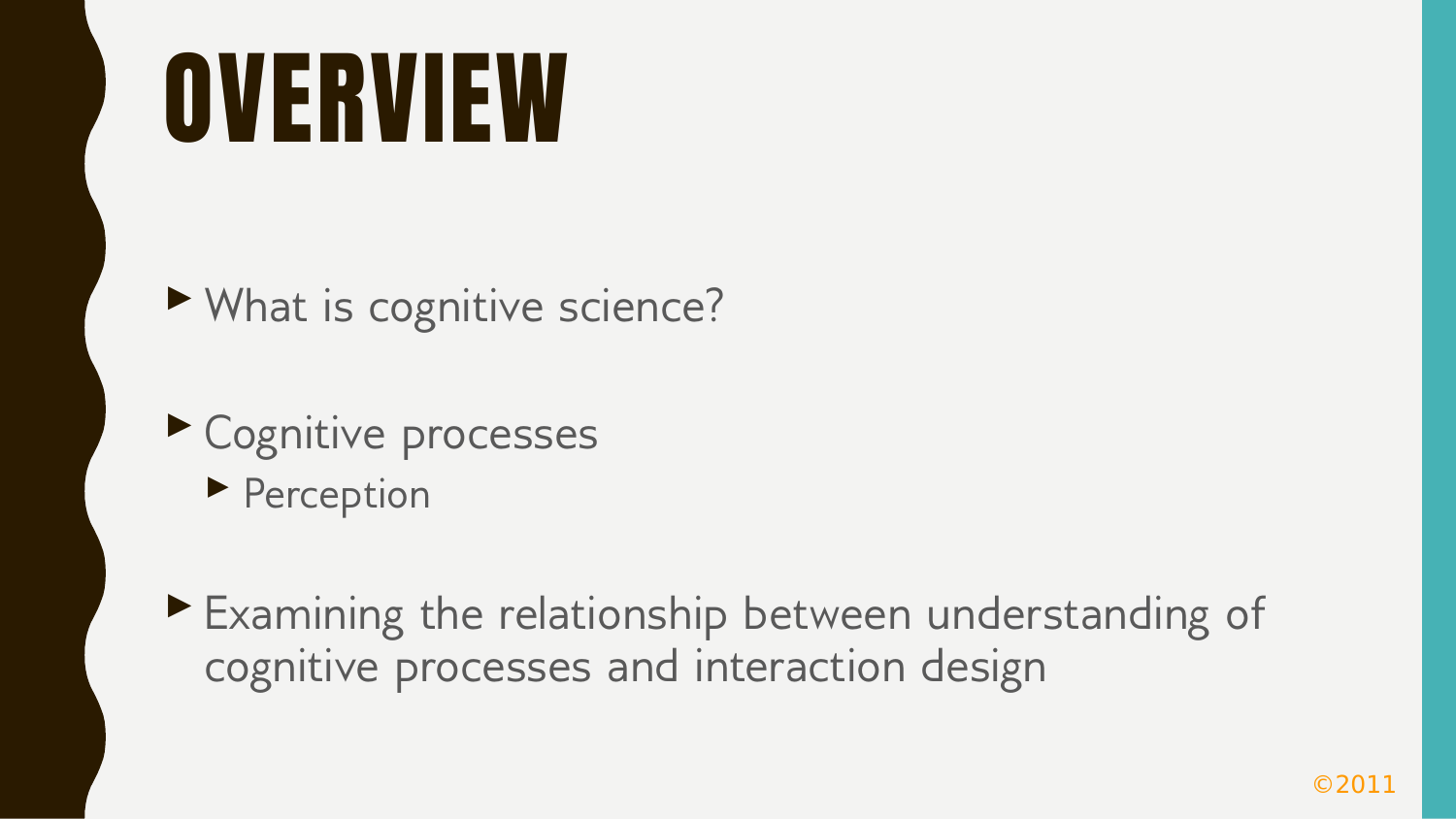

# Overview
What is cognitive science?

Cognitive processes
Perception

Examining the relationship between understanding of cognitive processes and interaction design